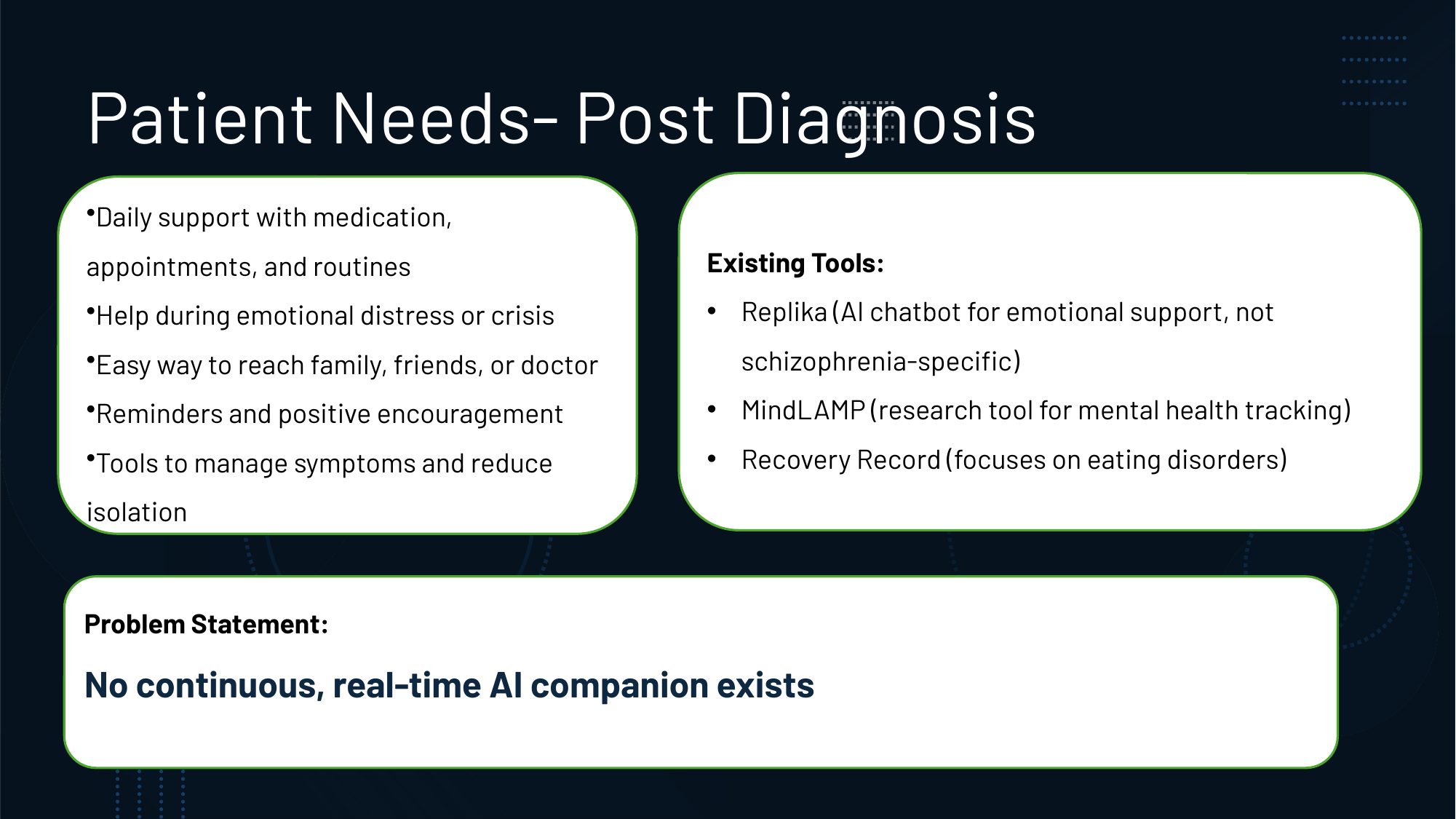

# Patient Needs- Post Diagnosis

Existing Tools:
Replika (AI chatbot for emotional support, not schizophrenia-specific)
MindLAMP (research tool for mental health tracking)
Recovery Record (focuses on eating disorders)
Daily support with medication, appointments, and routines
Help during emotional distress or crisis
Easy way to reach family, friends, or doctor
Reminders and positive encouragement
Tools to manage symptoms and reduce isolation

Problem Statement:
No continuous, real-time AI companion exists